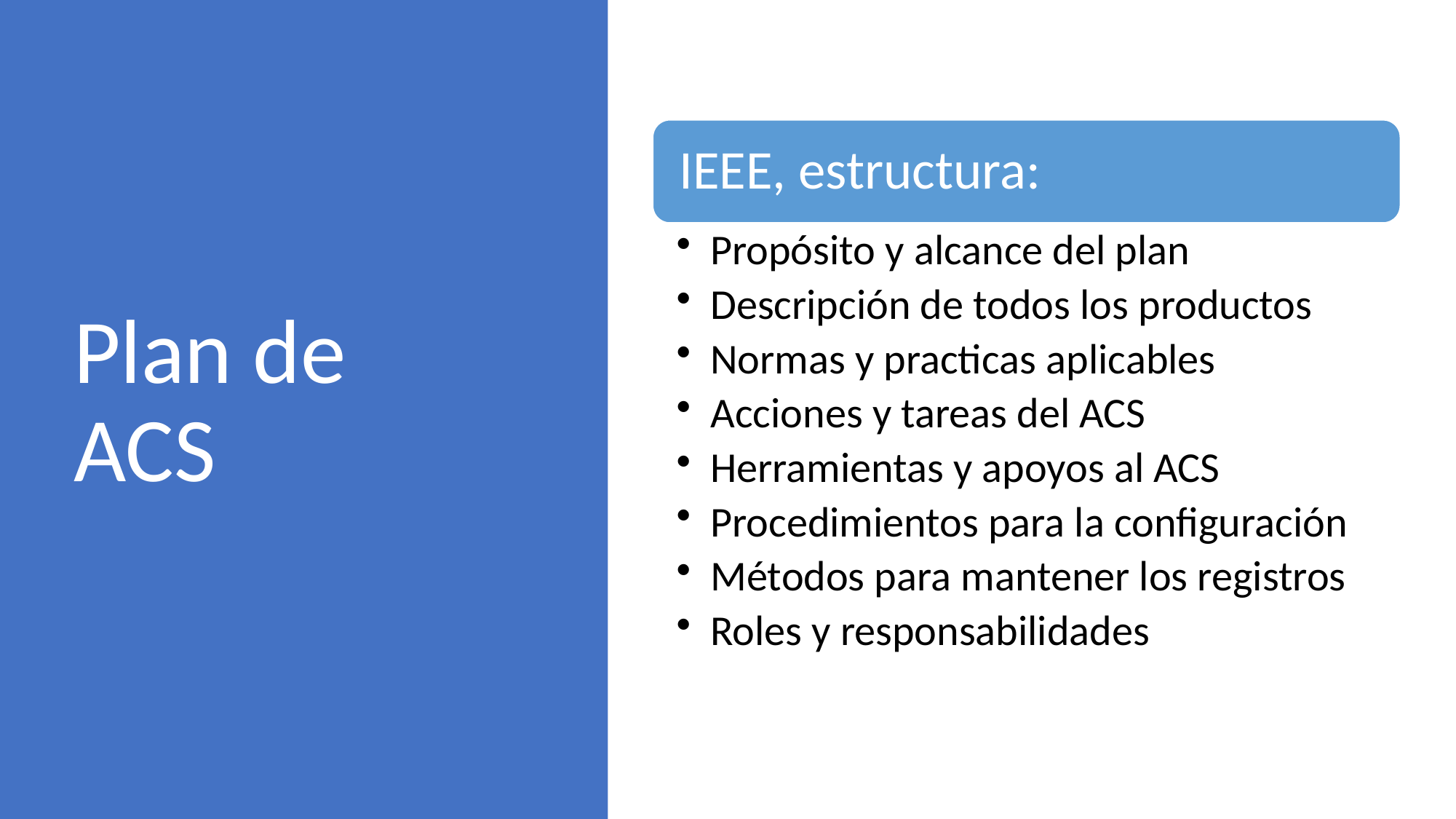

# Plan de ACS
IEEE, estructura:
Propósito y alcance del plan
Descripción de todos los productos
Normas y practicas aplicables
Acciones y tareas del ACS
Herramientas y apoyos al ACS
Procedimientos para la configuración
Métodos para mantener los registros
Roles y responsabilidades